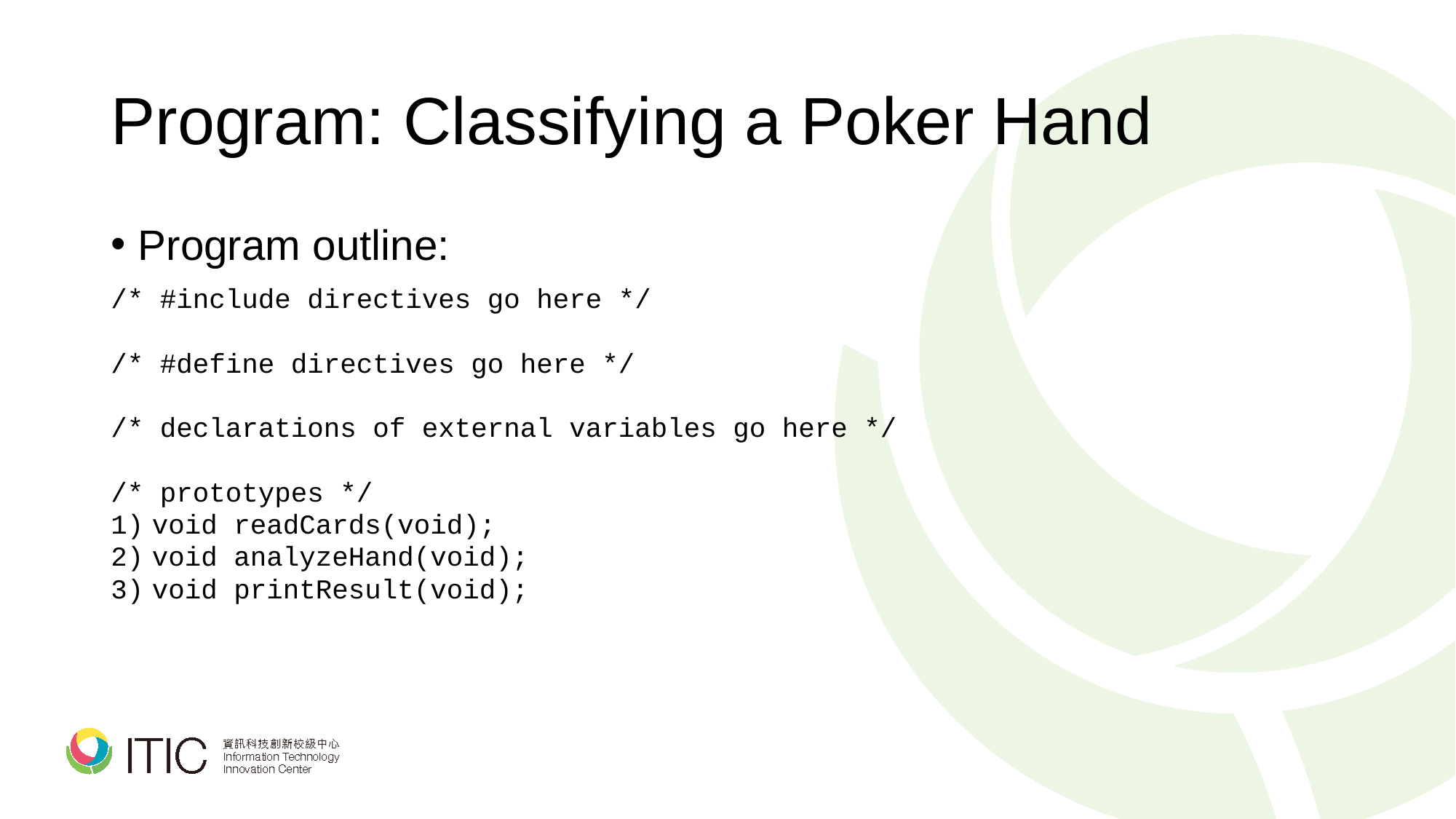

# Program: Classifying a Poker Hand
Program outline:
/* #include directives go here */

/* #define directives go here */

/* declarations of external variables go here */

/* prototypes */
void readCards(void);
void analyzeHand(void);
void printResult(void);